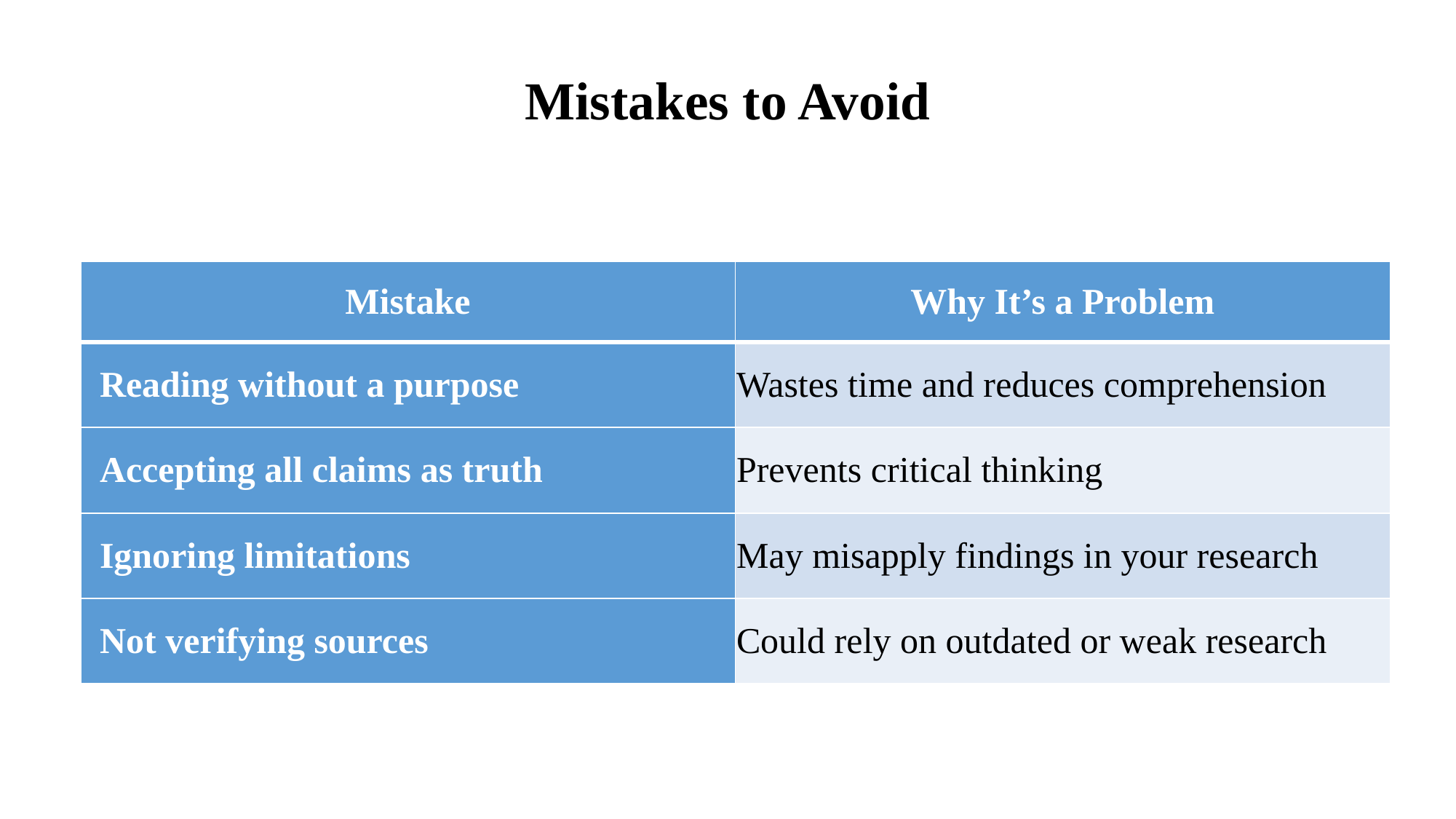

# Mistakes to Avoid
| Mistake | Why It’s a Problem |
| --- | --- |
| Reading without a purpose | Wastes time and reduces comprehension |
| Accepting all claims as truth | Prevents critical thinking |
| Ignoring limitations | May misapply findings in your research |
| Not verifying sources | Could rely on outdated or weak research |